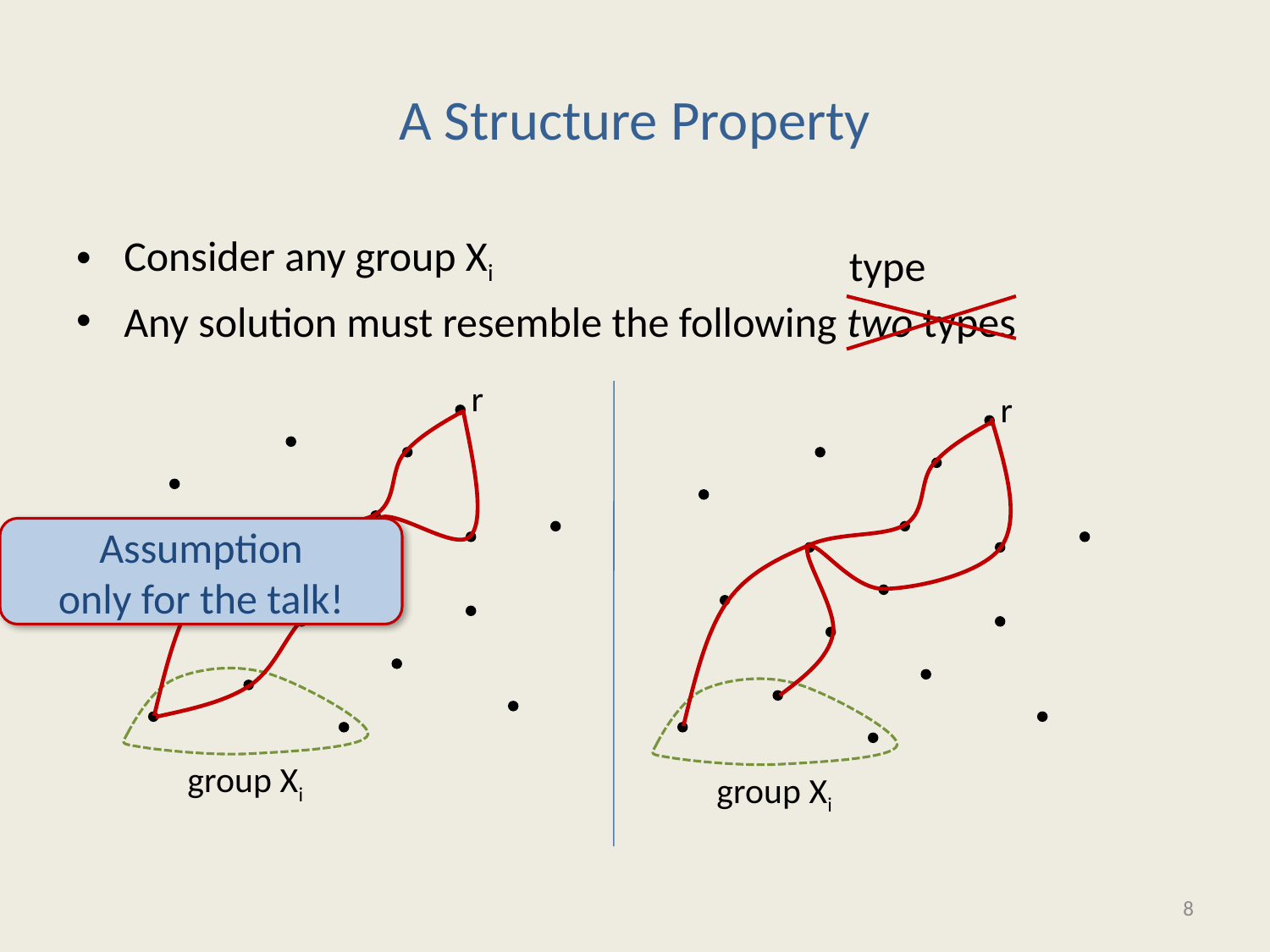

# A Structure Property
Consider any group Xi
Any solution must resemble the following two types
type
r

group Xi
r

group Xi
Assumption
only for the talk!
8